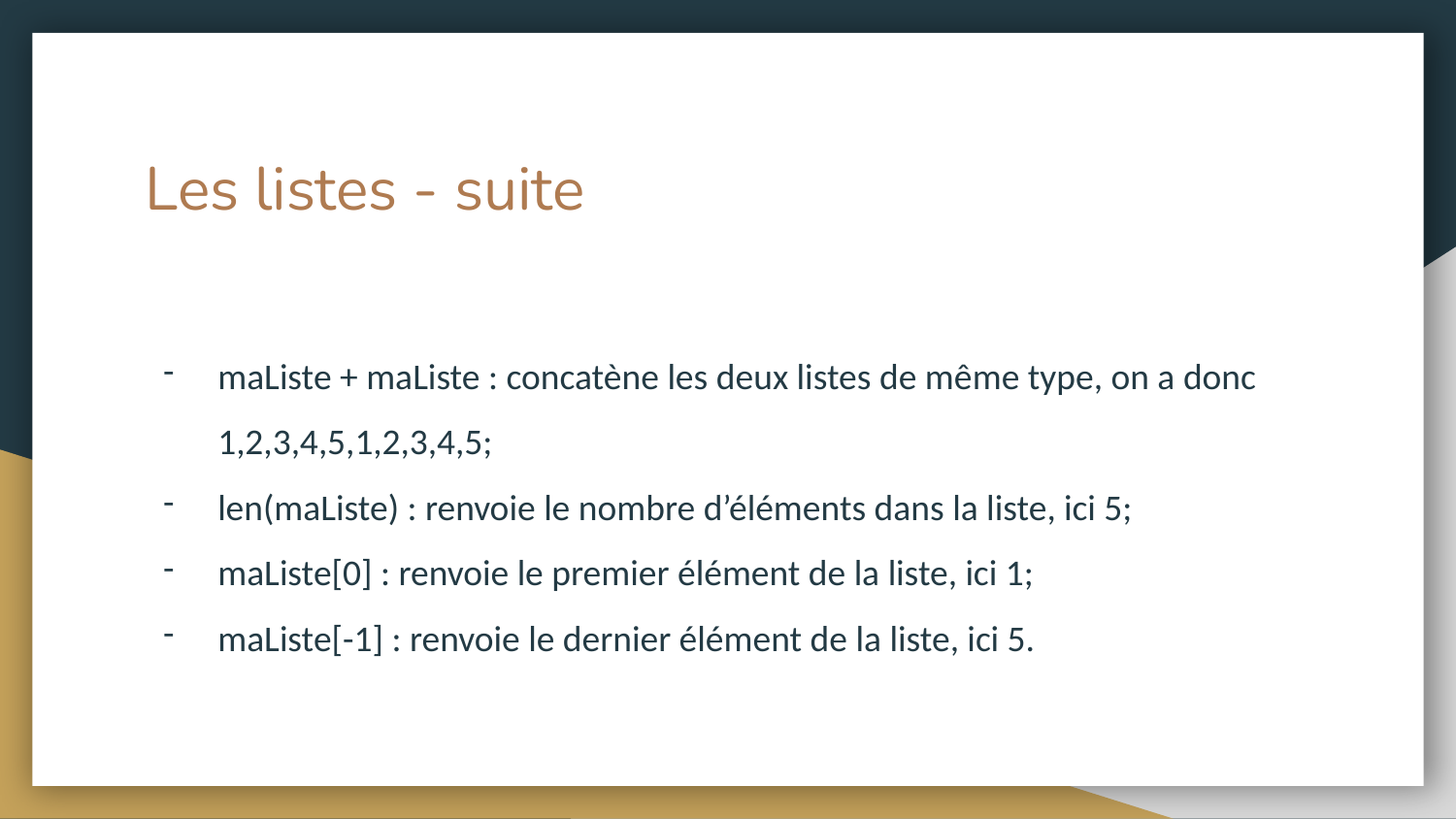

# Les listes - suite
maListe + maListe : concatène les deux listes de même type, on a donc 1,2,3,4,5,1,2,3,4,5;
len(maListe) : renvoie le nombre d’éléments dans la liste, ici 5;
maListe[0] : renvoie le premier élément de la liste, ici 1;
maListe[-1] : renvoie le dernier élément de la liste, ici 5.